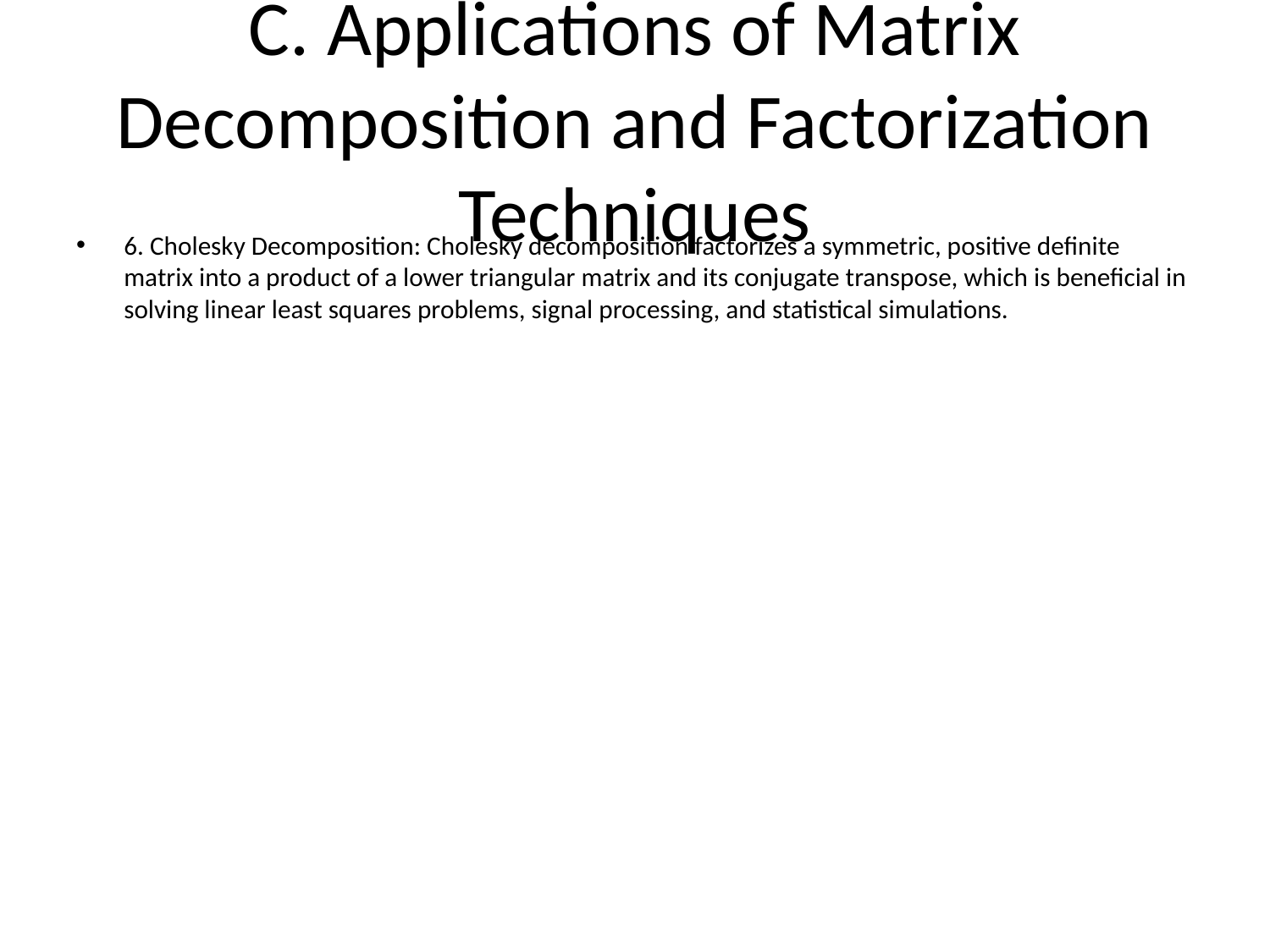

# C. Applications of Matrix Decomposition and Factorization Techniques
6. Cholesky Decomposition: Cholesky decomposition factorizes a symmetric, positive definite matrix into a product of a lower triangular matrix and its conjugate transpose, which is beneficial in solving linear least squares problems, signal processing, and statistical simulations.